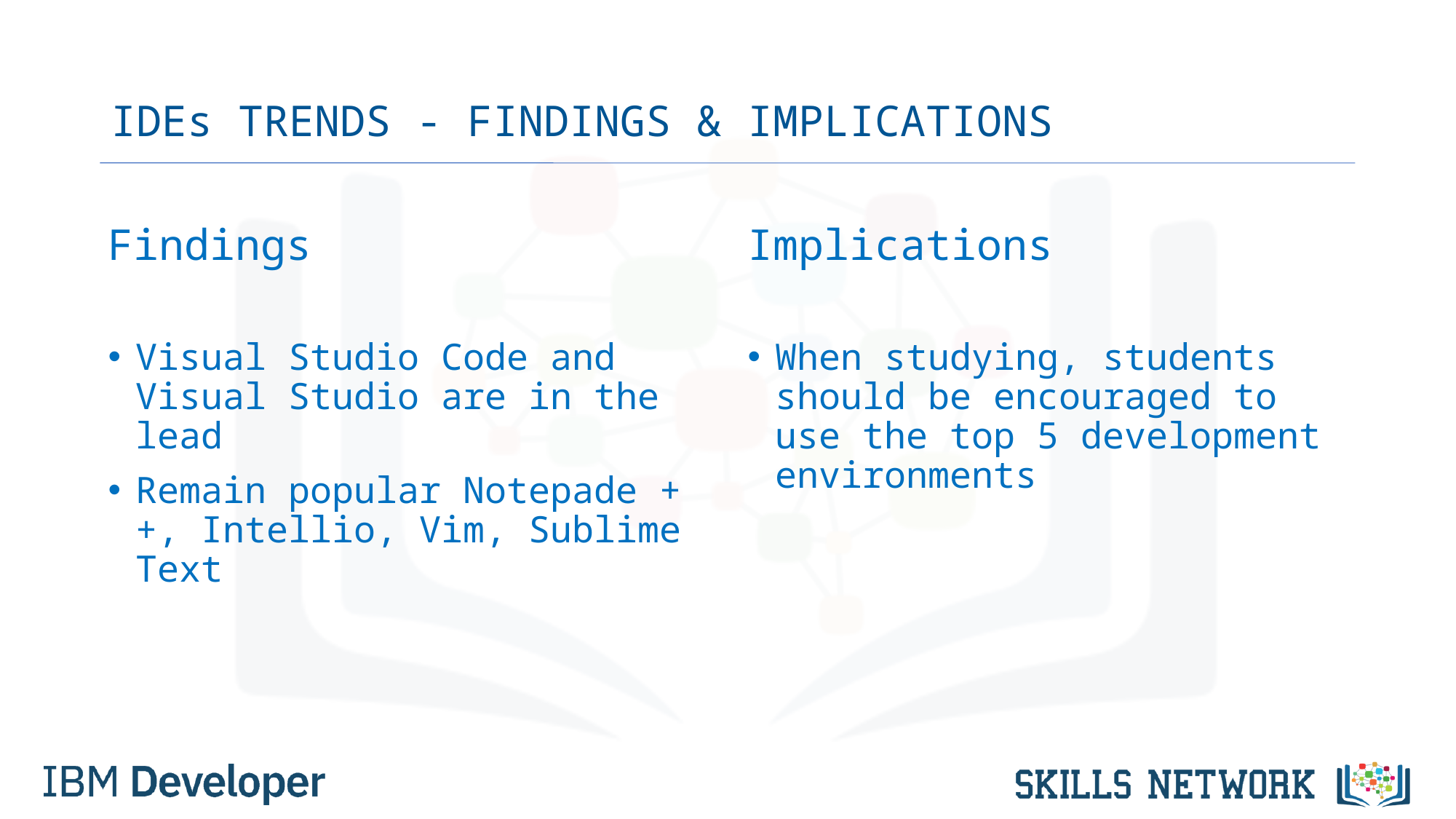

# IDEs TRENDS - FINDINGS & IMPLICATIONS
Findings

Visual Studio Code and Visual Studio are in the lead
Remain popular Notepade ++, Intellio, Vim, Sublime Text
Implications

When studying, students should be encouraged to use the top 5 development environments